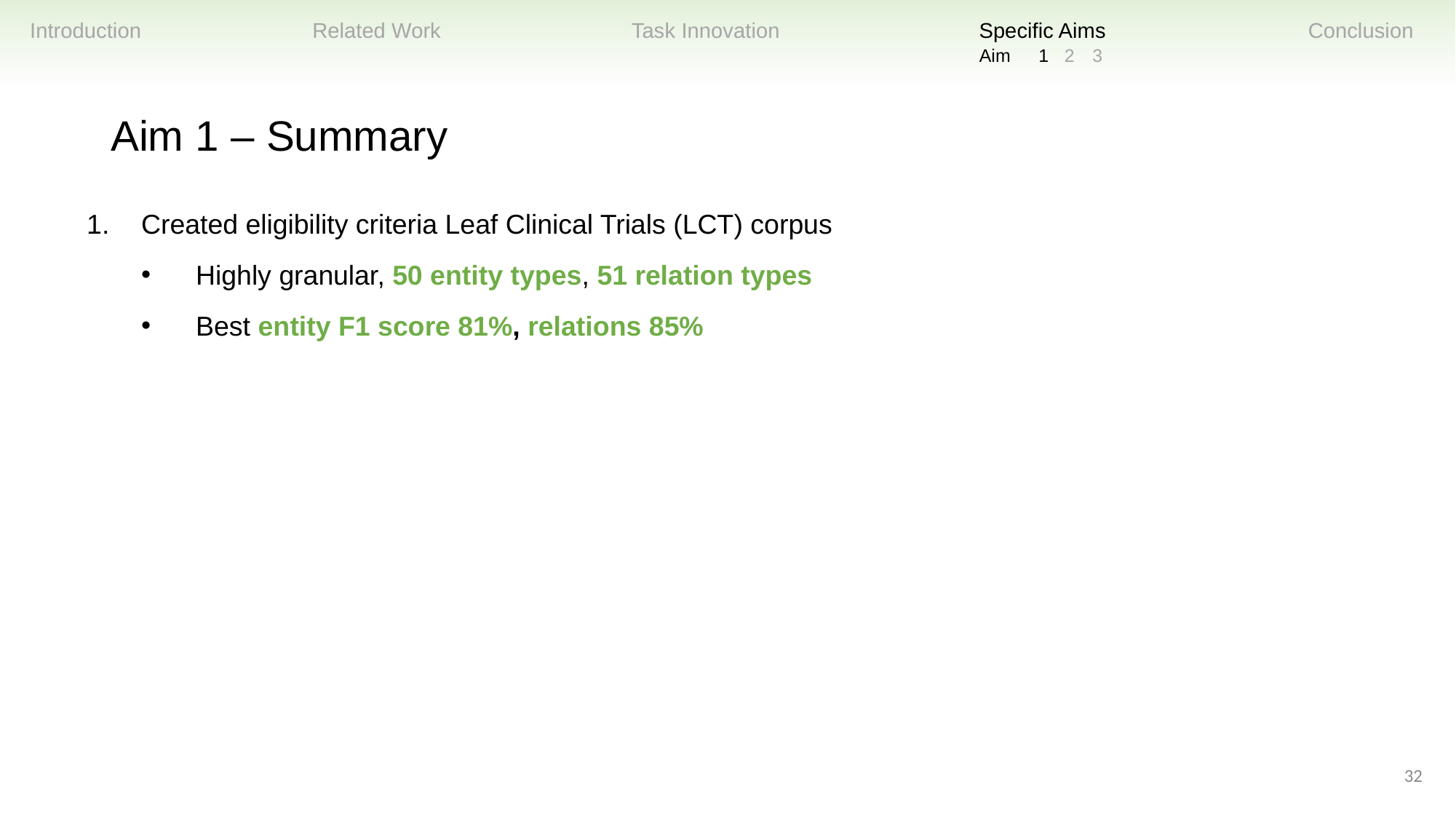

Related Work
Task Innovation
Specific Aims
Introduction
Conclusion
2
3
1
Aim
Aim 1 – Summary
Created eligibility criteria Leaf Clinical Trials (LCT) corpus
Highly granular, 50 entity types, 51 relation types
Best entity F1 score 81%, relations 85%
32